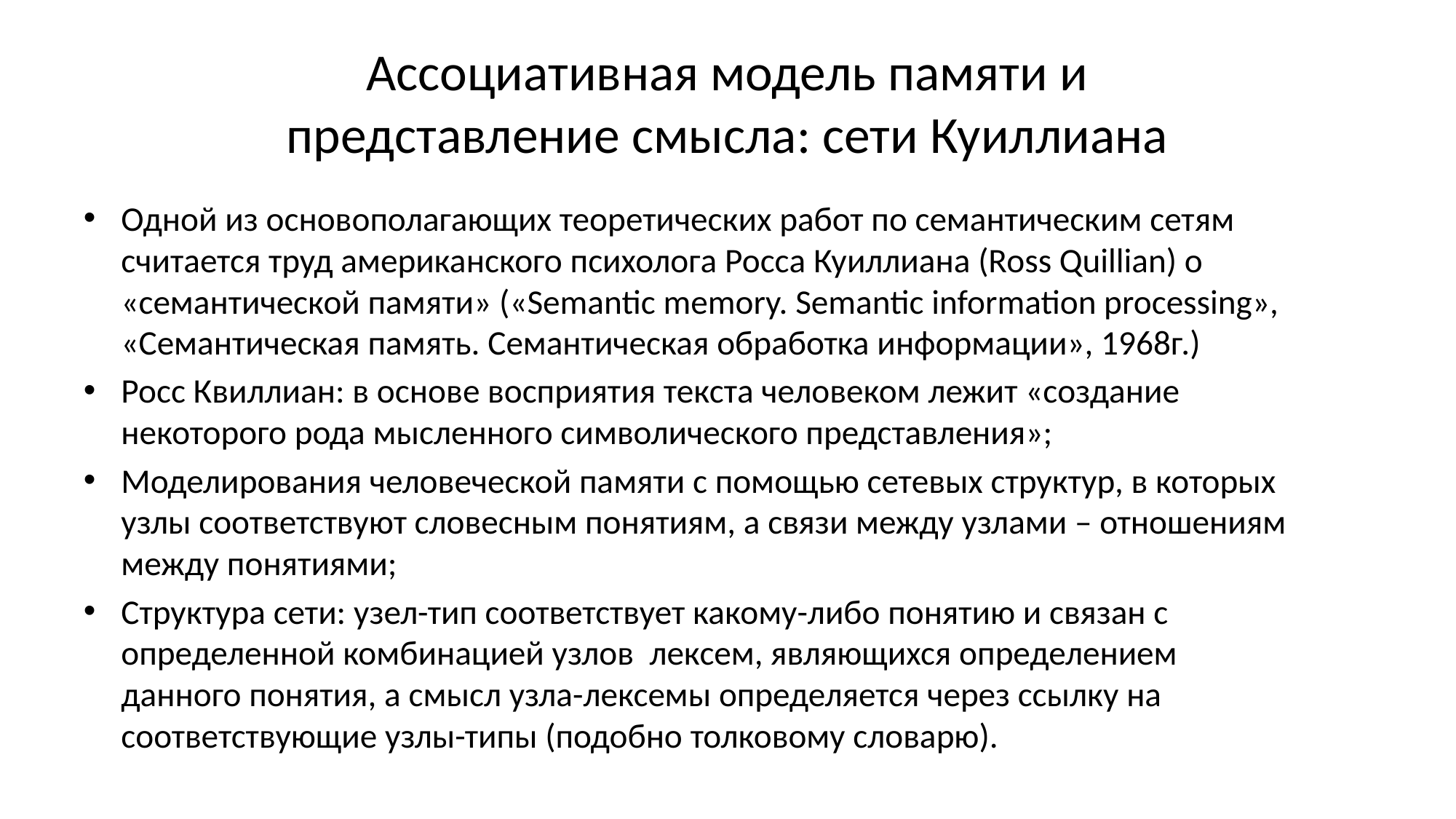

# Ассоциативная модель памяти и представление смысла: сети Куиллиана
Одной из основополагающих теоретических работ по семантическим сетям считается труд американского психолога Росса Куиллиана (Ross Quillian) о «семантической памяти» («Semantic memory. Semantic information processing», «Семантическая память. Семантическая обработка информации», 1968г.)
Росс Квиллиан: в основе восприятия текста человеком лежит «создание некоторого рода мысленного символического представления»;
Моделирования человеческой памяти с помощью сетевых структур, в которых узлы соответствуют словесным понятиям, а связи между узлами – отношениям между понятиями;
Структура сети: узел-тип соответствует какому-либо понятию и связан с определенной комбинацией узлов  лексем, являющихся определением данного понятия, а смысл узла-лексемы определяется через ссылку на соответствующие узлы-типы (подобно толковому словарю).